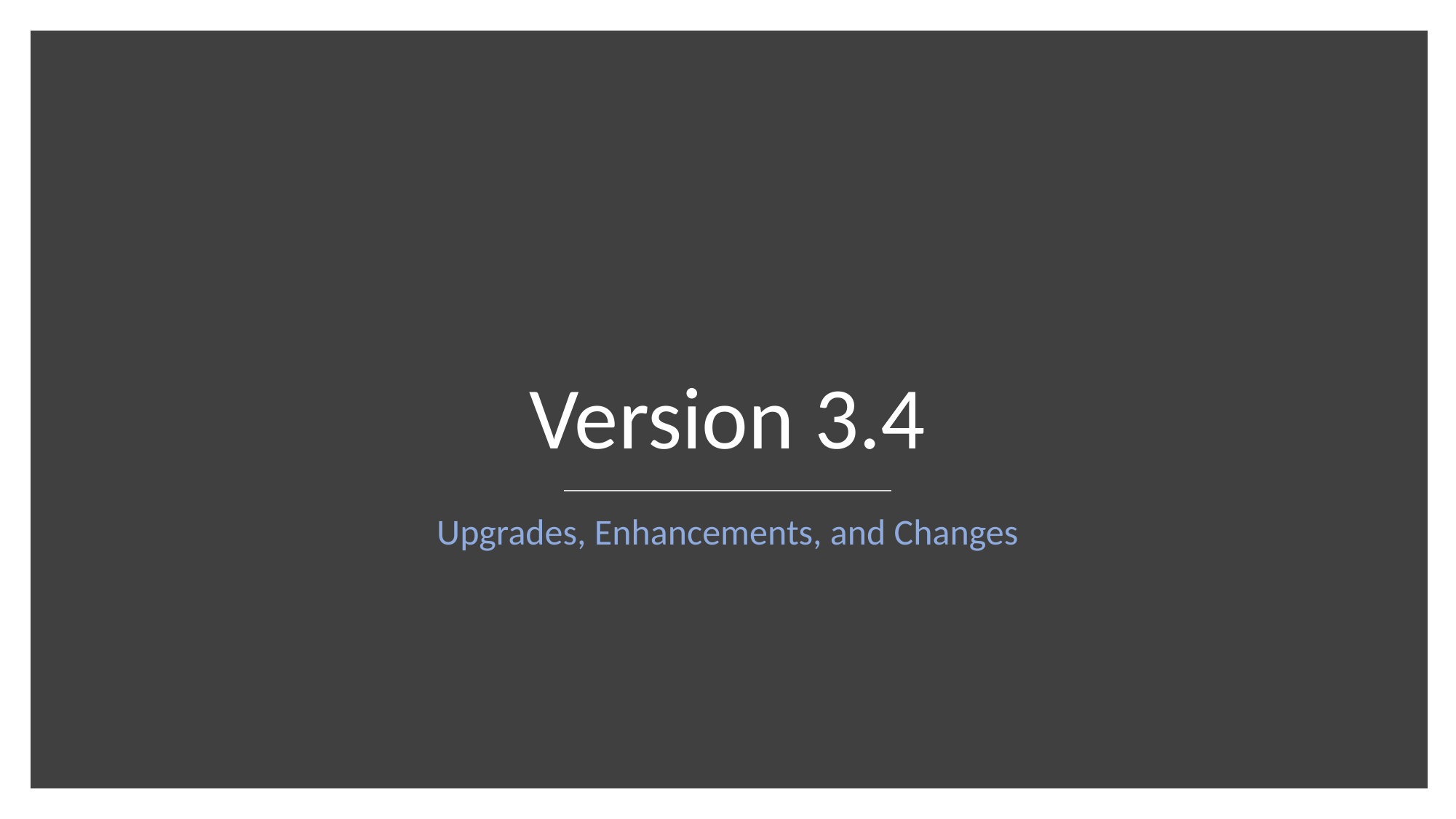

# Version 3.4
Upgrades, Enhancements, and Changes